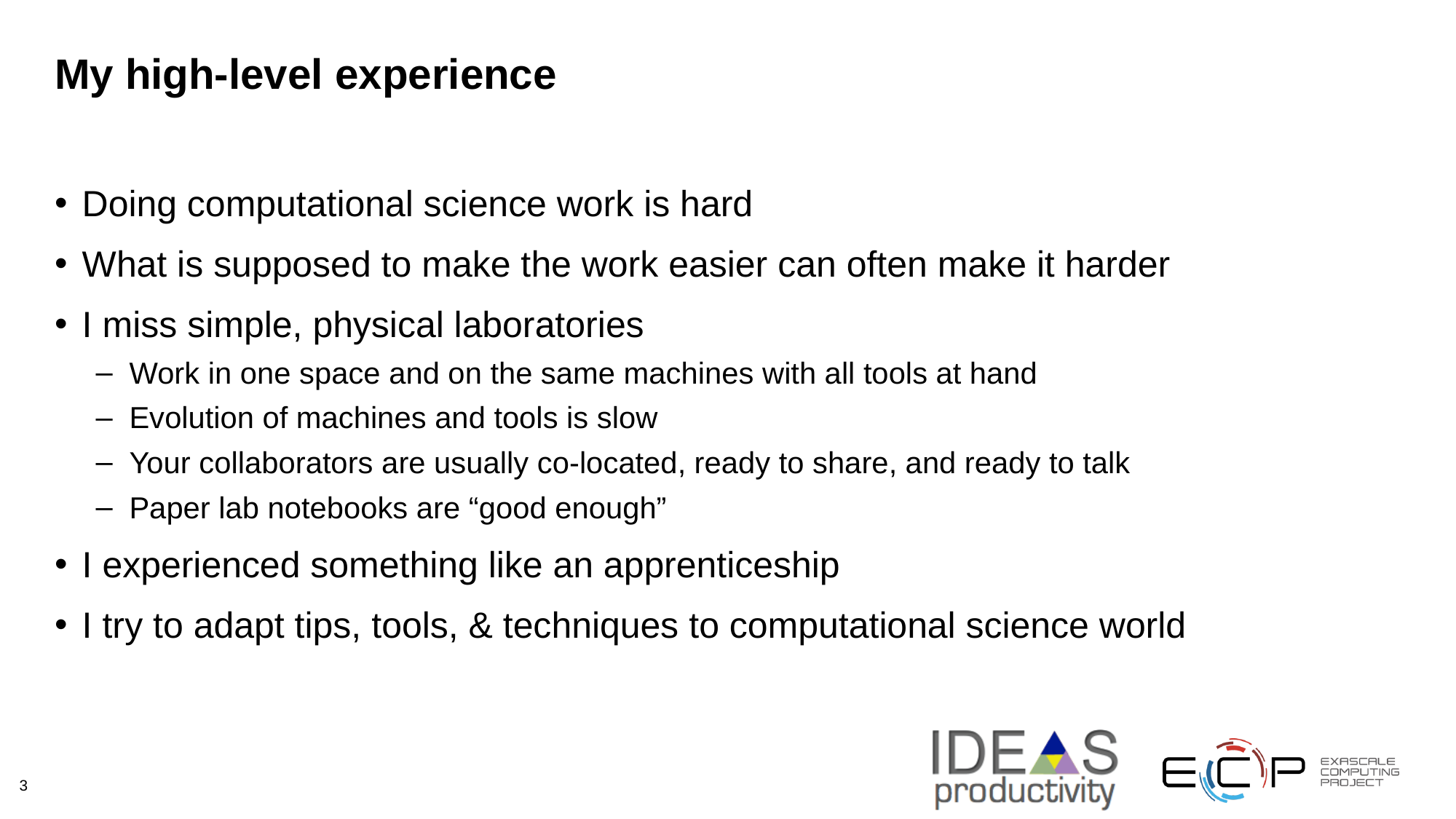

# My high-level experience
Doing computational science work is hard
What is supposed to make the work easier can often make it harder
I miss simple, physical laboratories
Work in one space and on the same machines with all tools at hand
Evolution of machines and tools is slow
Your collaborators are usually co-located, ready to share, and ready to talk
Paper lab notebooks are “good enough”
I experienced something like an apprenticeship
I try to adapt tips, tools, & techniques to computational science world